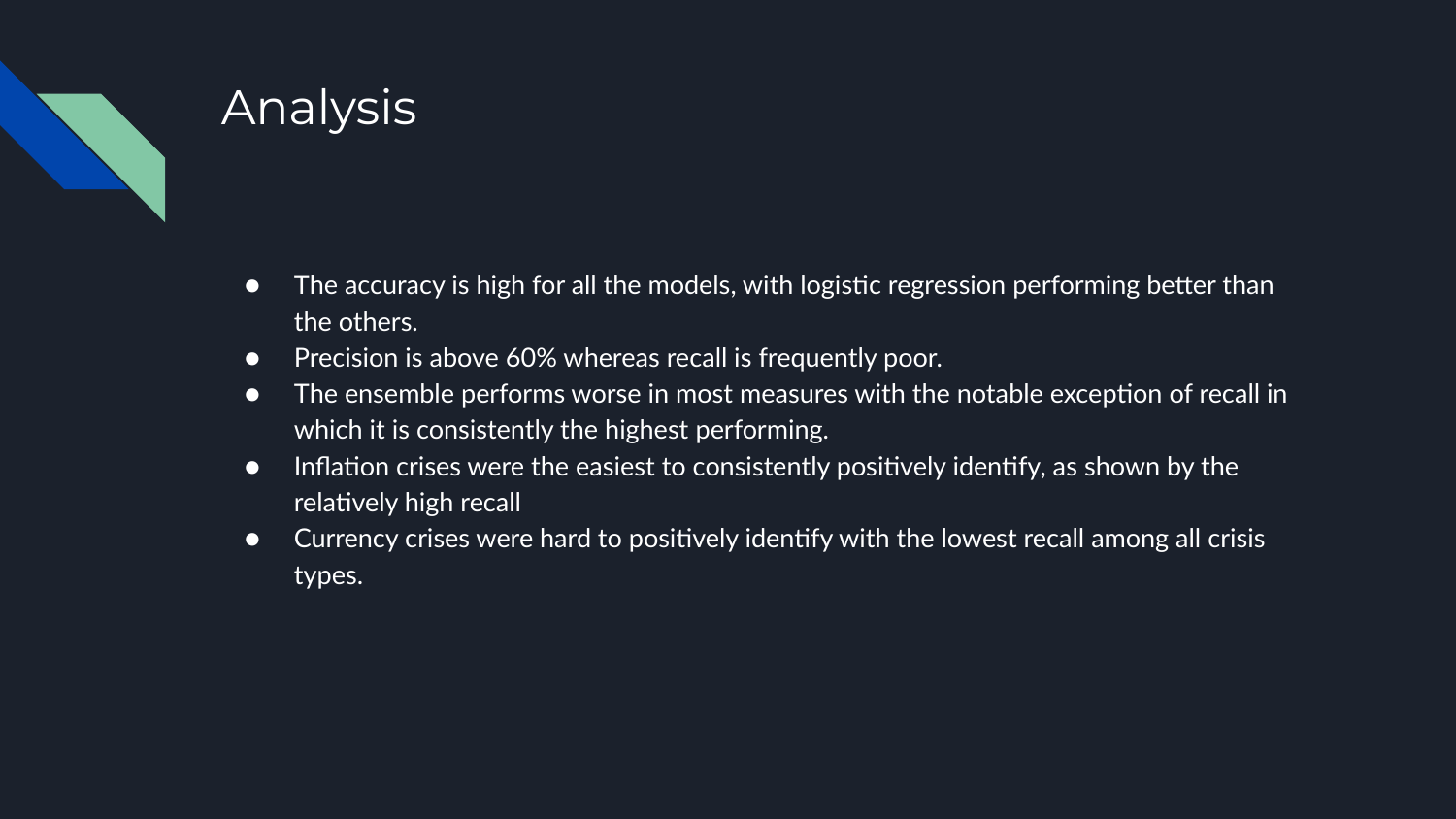

# Analysis
The accuracy is high for all the models, with logistic regression performing better than the others.
Precision is above 60% whereas recall is frequently poor.
The ensemble performs worse in most measures with the notable exception of recall in which it is consistently the highest performing.
Inflation crises were the easiest to consistently positively identify, as shown by the relatively high recall
Currency crises were hard to positively identify with the lowest recall among all crisis types.